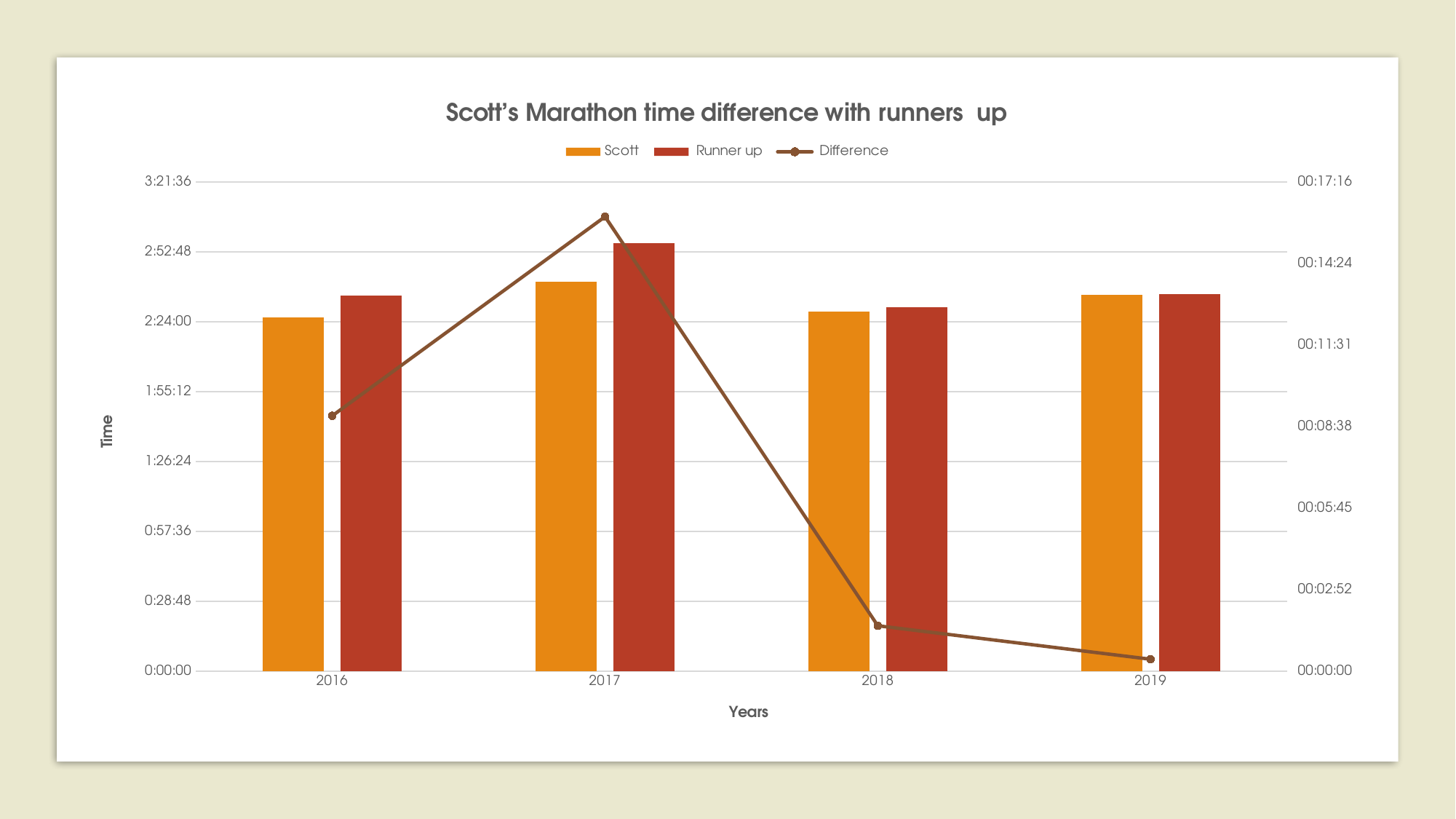

### Chart: Scott’s Marathon time difference with runners  up

| Category | Scott |  Runner up |  Difference |
|---|---|---|---|
| 2016 | 0.10118055555555555 | 0.10744212962962962 | 0.006261574074074072 |
| 2017 | 0.11140046296296297 | 0.12254629629629629 | 0.011145833333333327 |
| 2018 | 0.10296296296296296 | 0.10407407407407407 | 0.0011111111111111044 |
| 2019 | 0.10762731481481481 | 0.10791666666666666 | 0.0002893518518518462 |